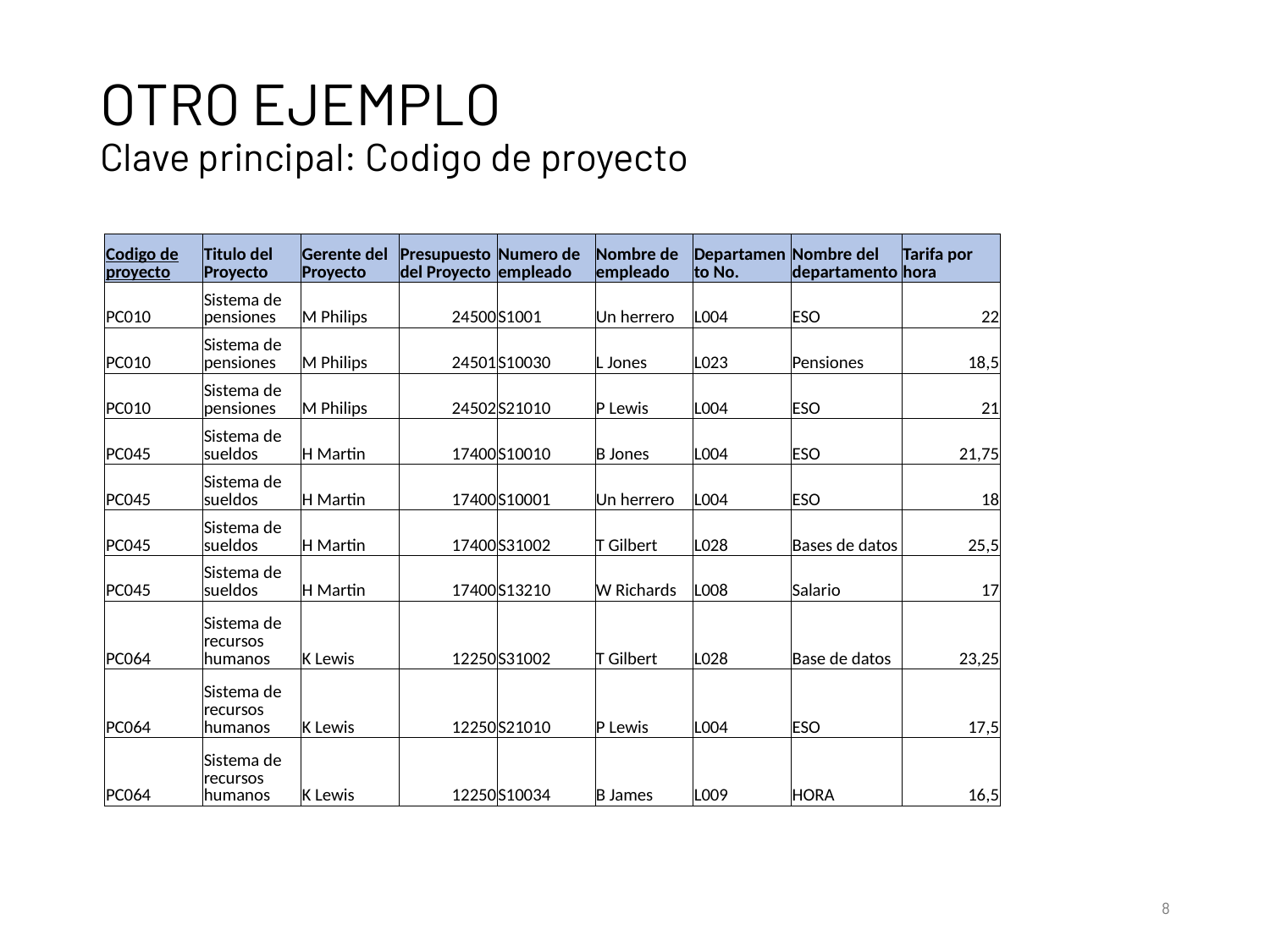

# OTRO EJEMPLO Clave principal: Codigo de proyecto
| Codigo de proyecto | Titulo del Proyecto | Gerente del Proyecto | Presupuesto del Proyecto | Numero de empleado | Nombre de empleado | Departamento No. | Nombre del departamento | Tarifa por hora |
| --- | --- | --- | --- | --- | --- | --- | --- | --- |
| PC010 | Sistema de pensiones | M Philips | 24500 | S1001 | Un herrero | L004 | ESO | 22 |
| PC010 | Sistema de pensiones | M Philips | 24501 | S10030 | L Jones | L023 | Pensiones | 18,5 |
| PC010 | Sistema de pensiones | M Philips | 24502 | S21010 | P Lewis | L004 | ESO | 21 |
| PC045 | Sistema de sueldos | H Martin | 17400 | S10010 | B Jones | L004 | ESO | 21,75 |
| PC045 | Sistema de sueldos | H Martin | 17400 | S10001 | Un herrero | L004 | ESO | 18 |
| PC045 | Sistema de sueldos | H Martin | 17400 | S31002 | T Gilbert | L028 | Bases de datos | 25,5 |
| PC045 | Sistema de sueldos | H Martin | 17400 | S13210 | W Richards | L008 | Salario | 17 |
| PC064 | Sistema de recursos humanos | K Lewis | 12250 | S31002 | T Gilbert | L028 | Base de datos | 23,25 |
| PC064 | Sistema de recursos humanos | K Lewis | 12250 | S21010 | P Lewis | L004 | ESO | 17,5 |
| PC064 | Sistema de recursos humanos | K Lewis | 12250 | S10034 | B James | L009 | HORA | 16,5 |
8